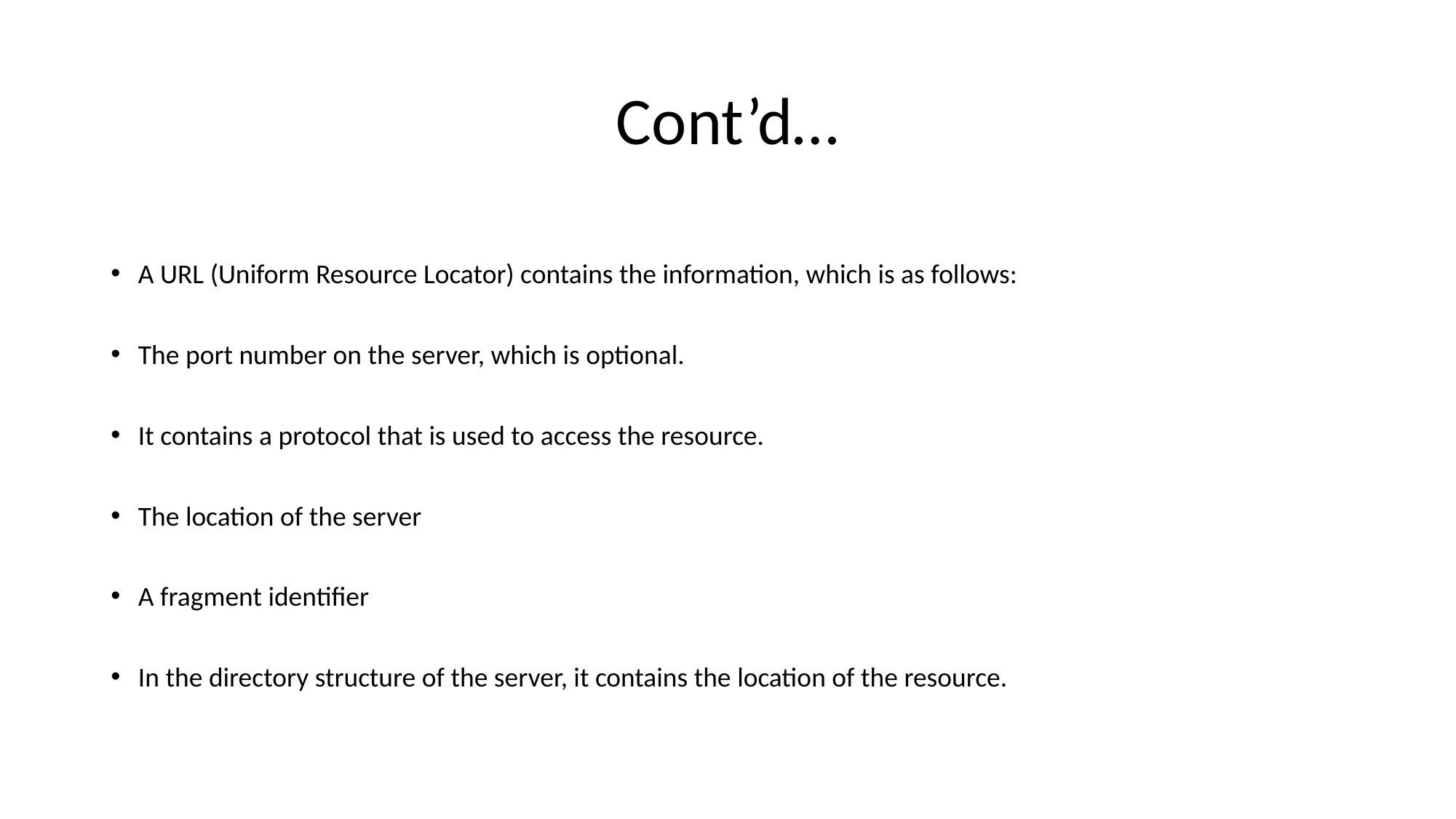

# Cont’d…
A URL (Uniform Resource Locator) contains the information, which is as follows:
The port number on the server, which is optional.
It contains a protocol that is used to access the resource.
The location of the server
A fragment identifier
In the directory structure of the server, it contains the location of the resource.